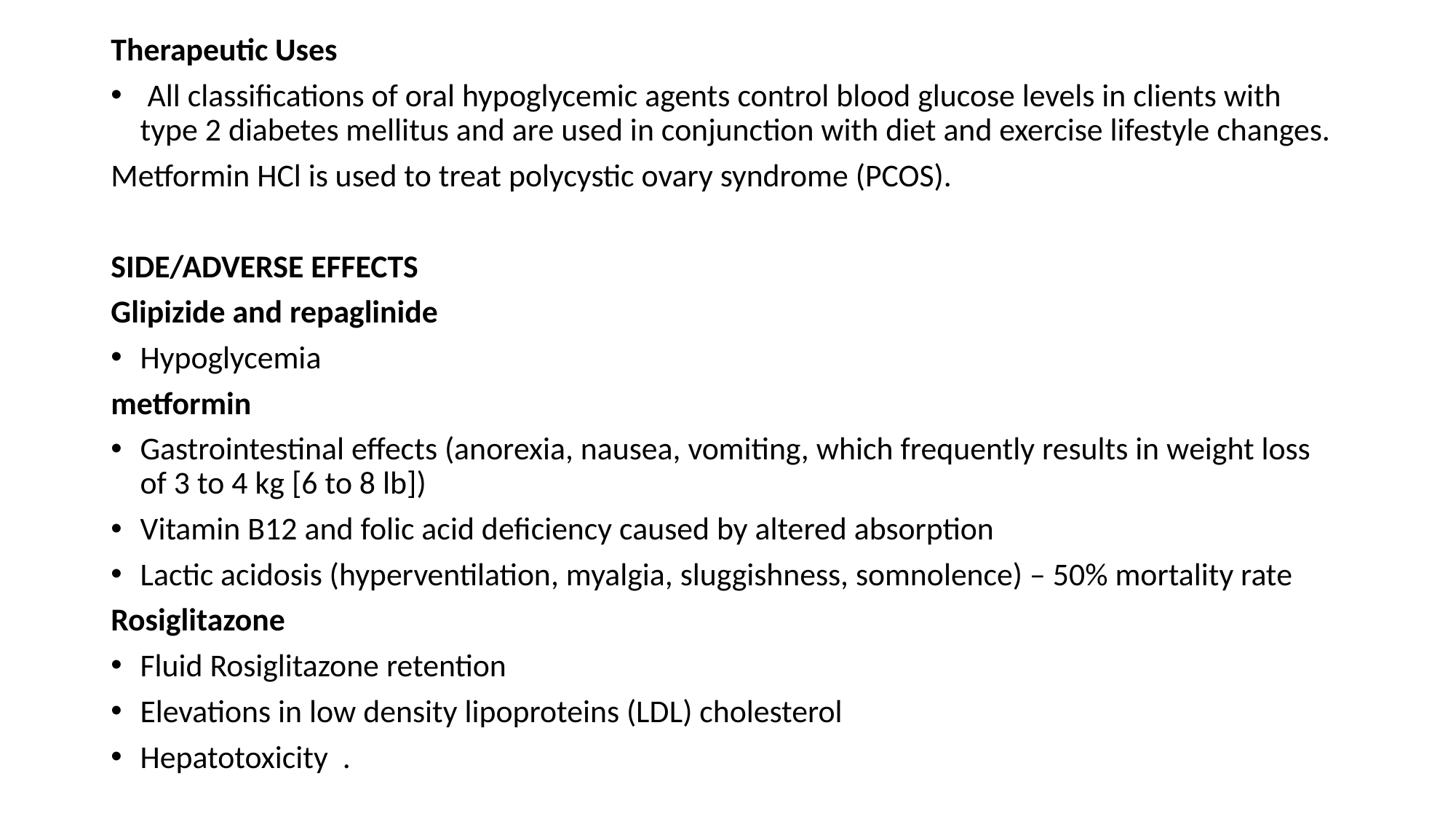

Therapeutic Uses
 All classifications of oral hypoglycemic agents control blood glucose levels in clients with type 2 diabetes mellitus and are used in conjunction with diet and exercise lifestyle changes.
Metformin HCl is used to treat polycystic ovary syndrome (PCOS).

SIDE/ADVERSE EFFECTS
Glipizide and repaglinide
Hypoglycemia
metformin
Gastrointestinal effects (anorexia, nausea, vomiting, which frequently results in weight loss of 3 to 4 kg [6 to 8 lb])
Vitamin B12 and folic acid deficiency caused by altered absorption
Lactic acidosis (hyperventilation, myalgia, sluggishness, somnolence) – 50% mortality rate
Rosiglitazone
Fluid Rosiglitazone retention
Elevations in low density lipoproteins (LDL) cholesterol
Hepatotoxicity  .